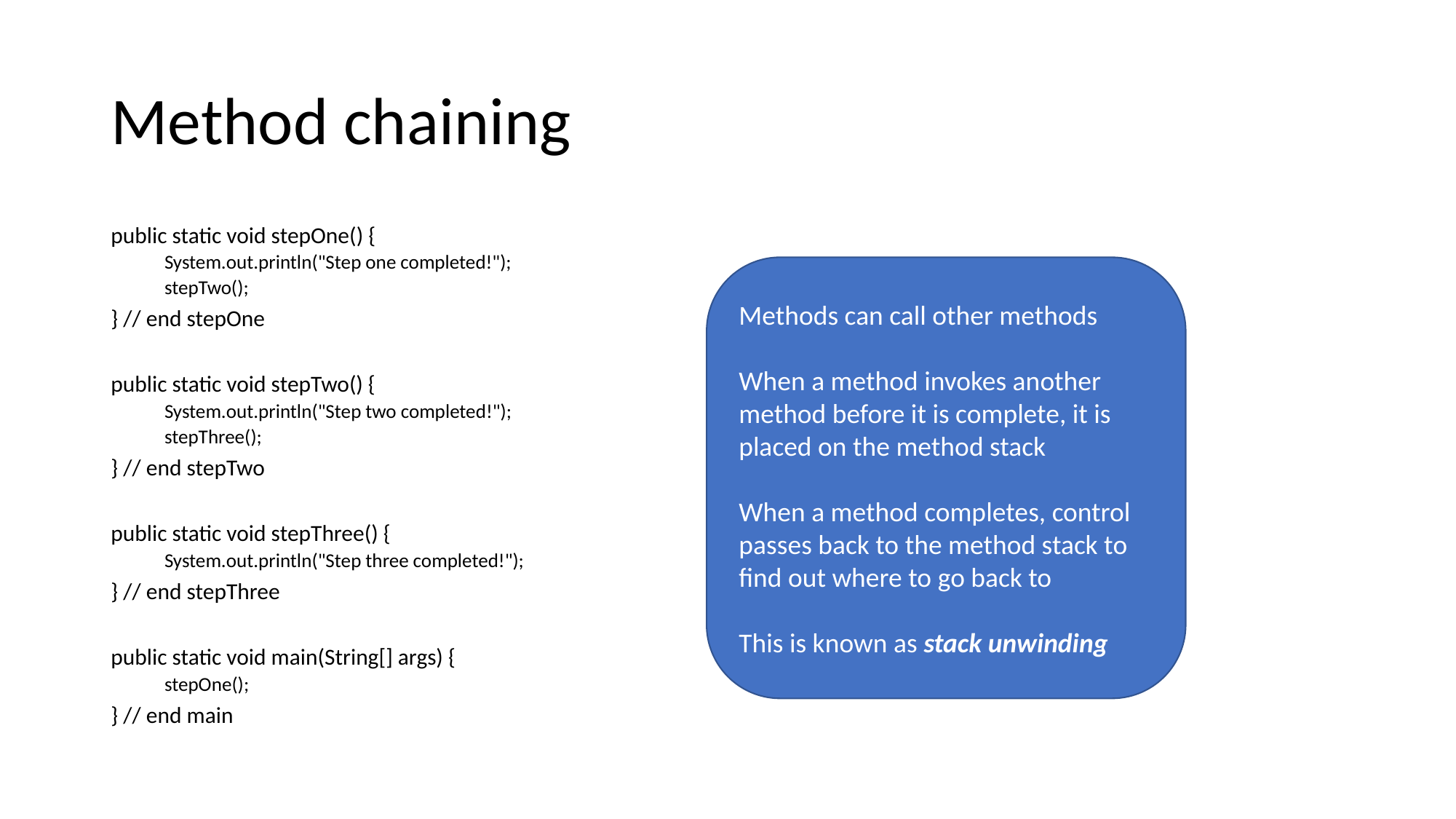

# Method chaining
public static void stepOne() {
System.out.println("Step one completed!");
stepTwo();
} // end stepOne

public static void stepTwo() {
System.out.println("Step two completed!");
stepThree();
} // end stepTwo

public static void stepThree() {
System.out.println("Step three completed!");
} // end stepThree

public static void main(String[] args) {
stepOne();
} // end main
Methods can call other methods

When a method invokes another method before it is complete, it is placed on the method stack

When a method completes, control passes back to the method stack to find out where to go back to

This is known as stack unwinding